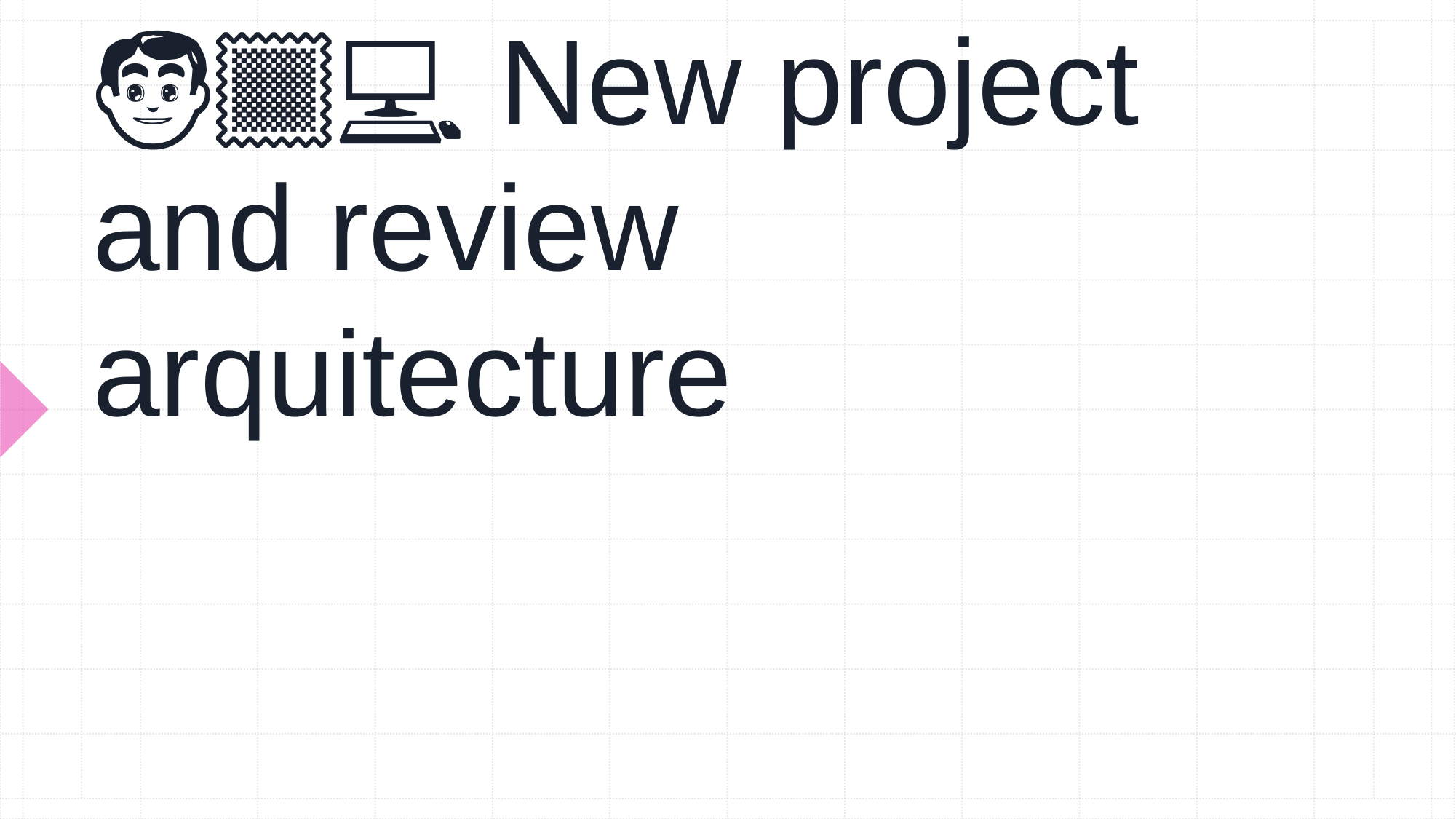

# 👨🏽‍💻 New project and review arquitecture